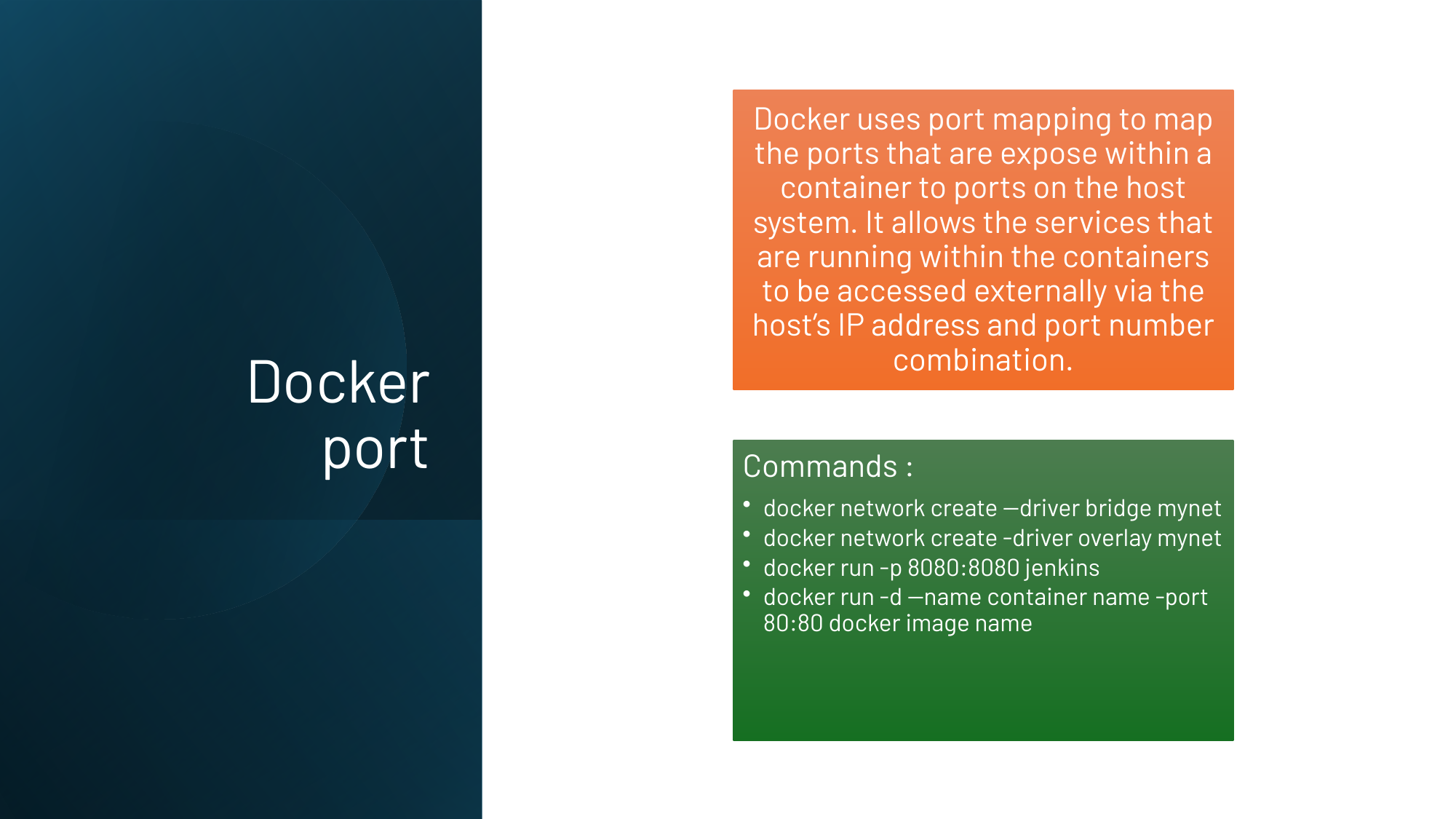

Docker uses port mapping to map the ports that are expose within a container to ports on the host system. It allows the services that are running within the containers to be accessed externally via the host’s IP address and port number combination.
Commands :
docker network create --driver bridge mynet
docker network create -driver overlay mynet
docker run -p 8080:8080 jenkins
docker run -d --name container name -port 80:80 docker image name

# Docker port